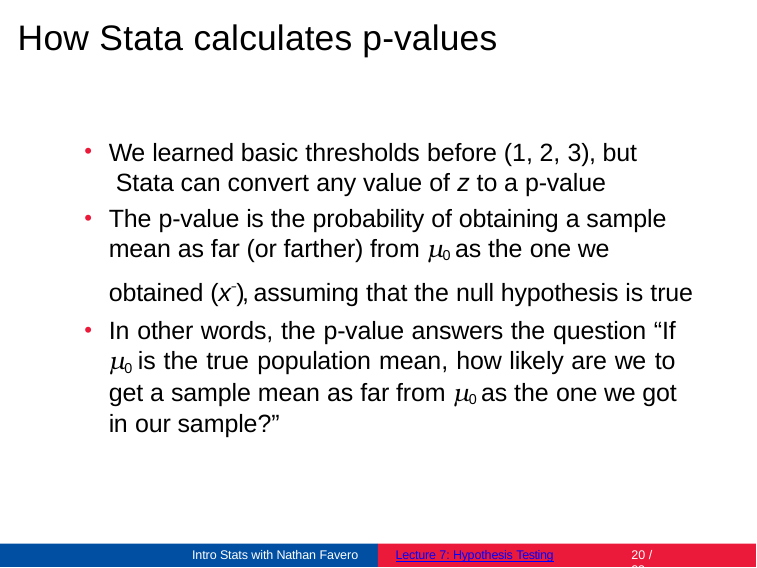

# How Stata calculates p-values
We learned basic thresholds before (1, 2, 3), but  Stata can convert any value of z to a p-value
The p-value is the probability of obtaining a sample  mean as far (or farther) from µ0 as the one we  obtained (x¯), assuming that the null hypothesis is true
In other words, the p-value answers the question “If  µ0 is the true population mean, how likely are we to  get a sample mean as far from µ0 as the one we got  in our sample?”

Intro Stats with Nathan Favero
Lecture 7: Hypothesis Testing
20 / 23